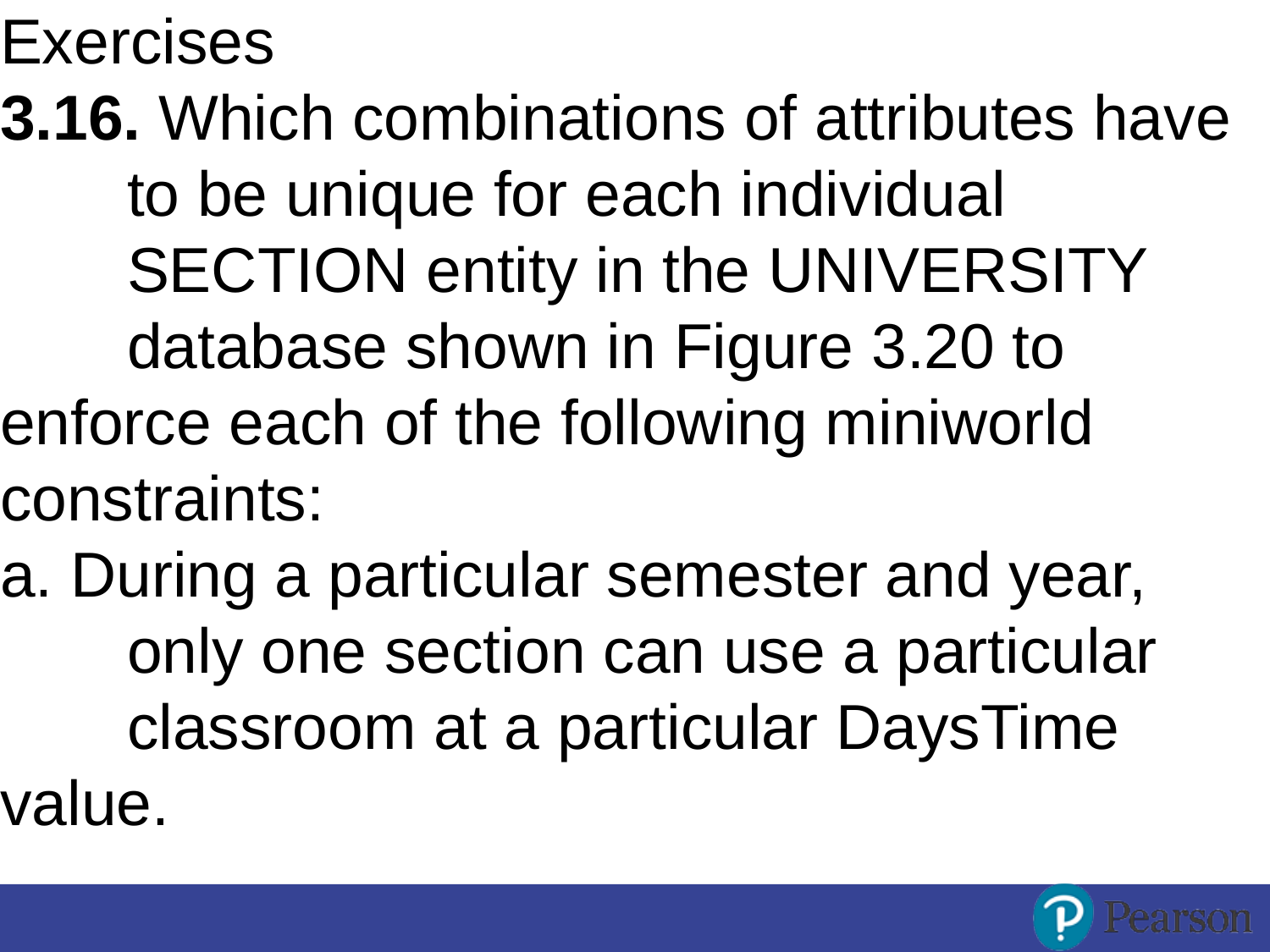

# Exercises 3.16. Which combinations of attributes have 	to be unique for each individual SECTION entity in the UNIVERSITY 	database shown in Figure 3.20 to 	enforce each of the following miniworld 	constraints: a. During a particular semester and year, 	only one section can use a particular classroom at a particular DaysTime 	value.